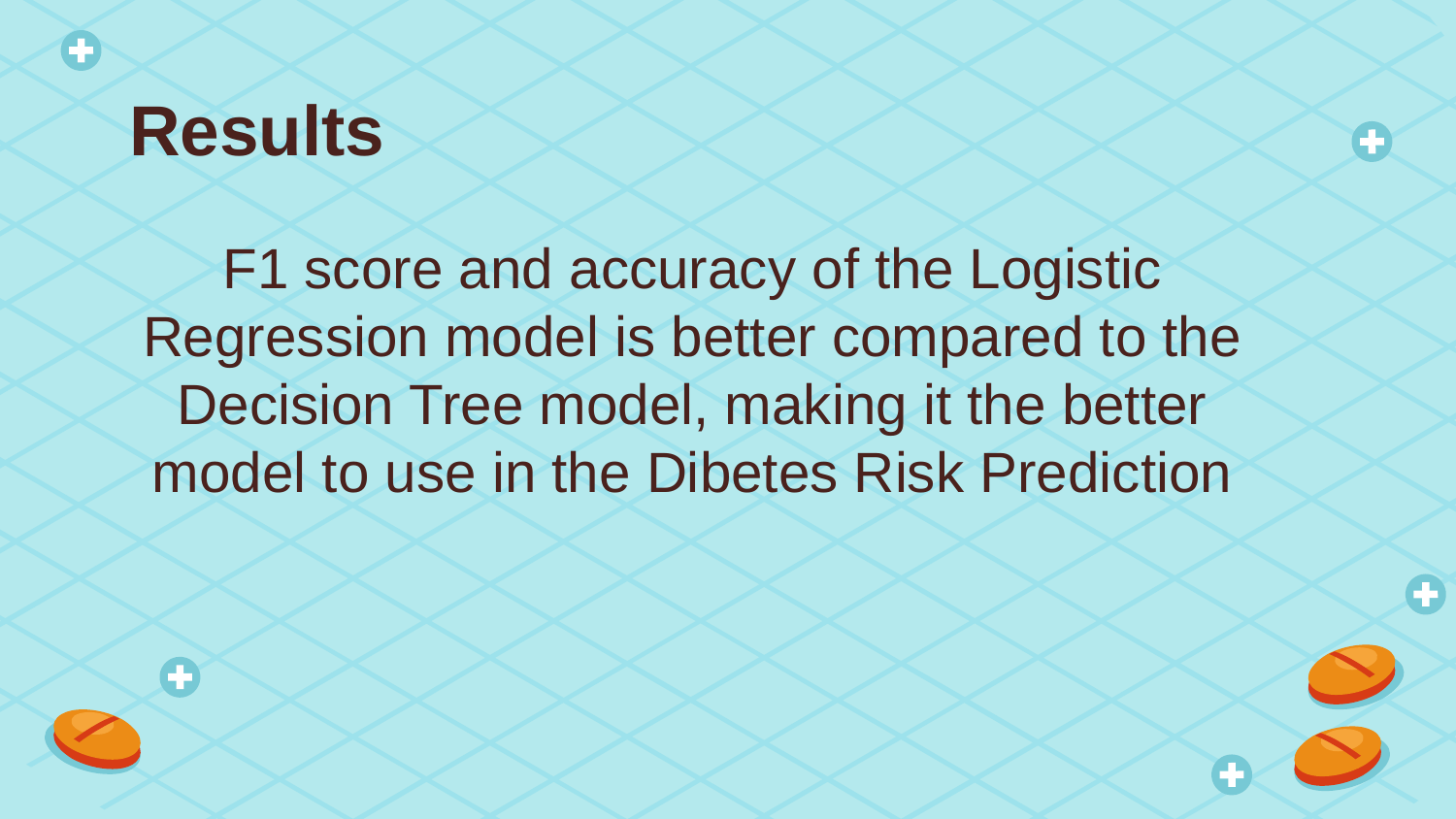

# Results
F1 score and accuracy of the Logistic Regression model is better compared to the Decision Tree model, making it the better model to use in the Dibetes Risk Prediction